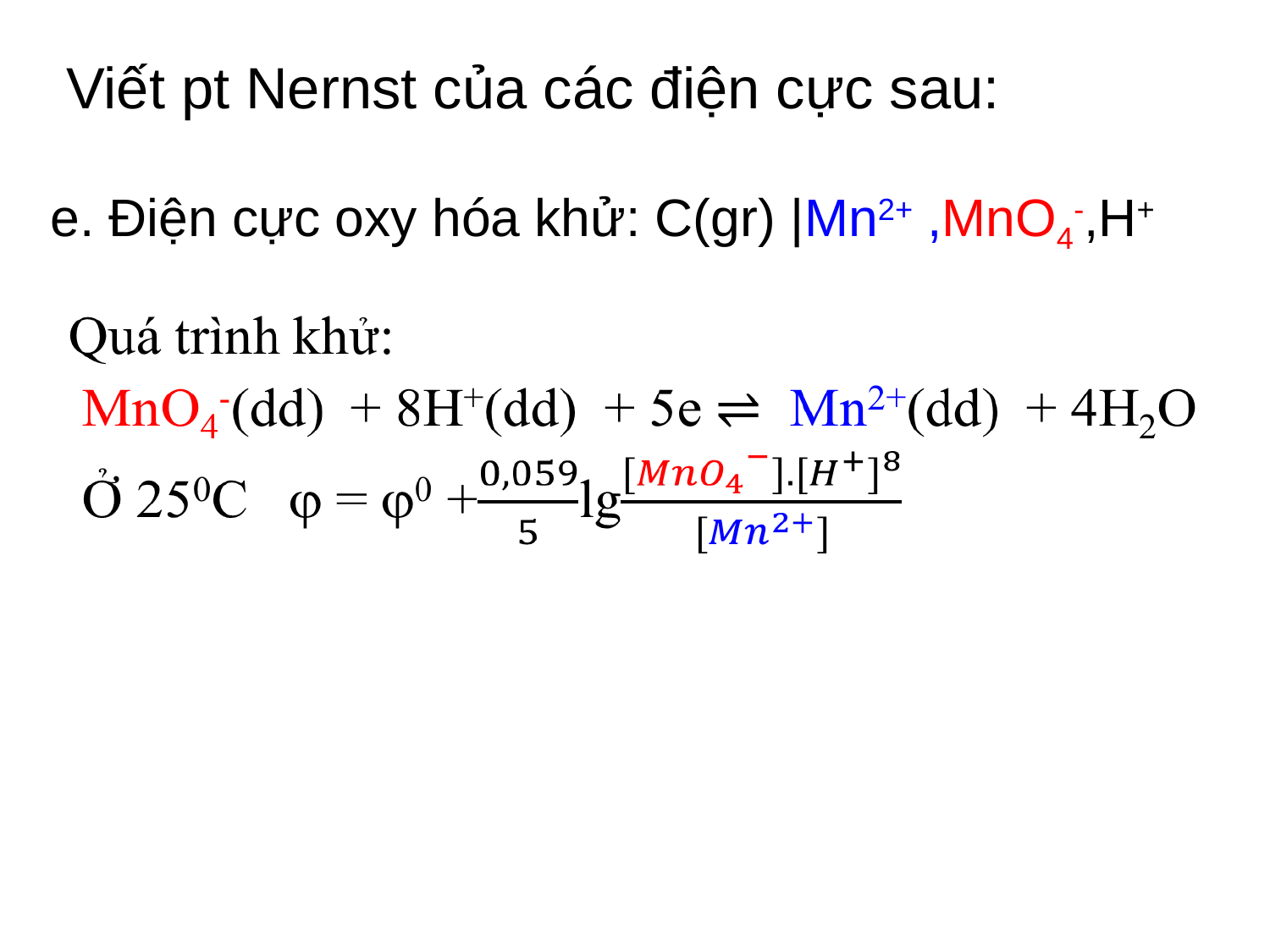

# Viết pt Nernst của các điện cực sau: e. Điện cực oxy hóa khử: C(gr) |Mn2+ ,MnO4-,H+